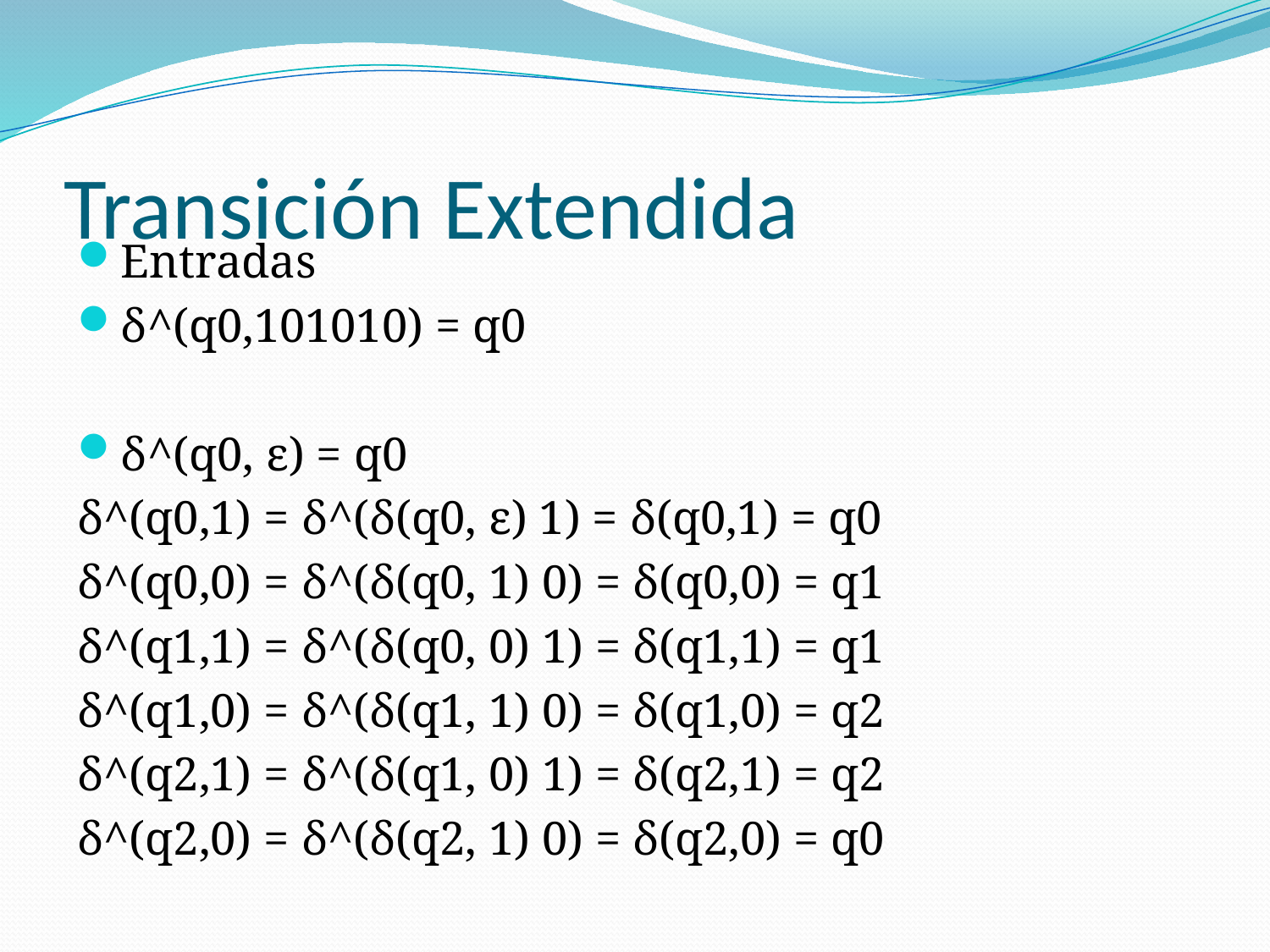

# Transición Extendida
Entradas
δ^(q0,101010) = q0

δ^(q0, ε) = q0
δ^(q0,1) = δ^(δ(q0, ε) 1) = δ(q0,1) = q0
δ^(q0,0) = δ^(δ(q0, 1) 0) = δ(q0,0) = q1
δ^(q1,1) = δ^(δ(q0, 0) 1) = δ(q1,1) = q1
δ^(q1,0) = δ^(δ(q1, 1) 0) = δ(q1,0) = q2
δ^(q2,1) = δ^(δ(q1, 0) 1) = δ(q2,1) = q2
δ^(q2,0) = δ^(δ(q2, 1) 0) = δ(q2,0) = q0